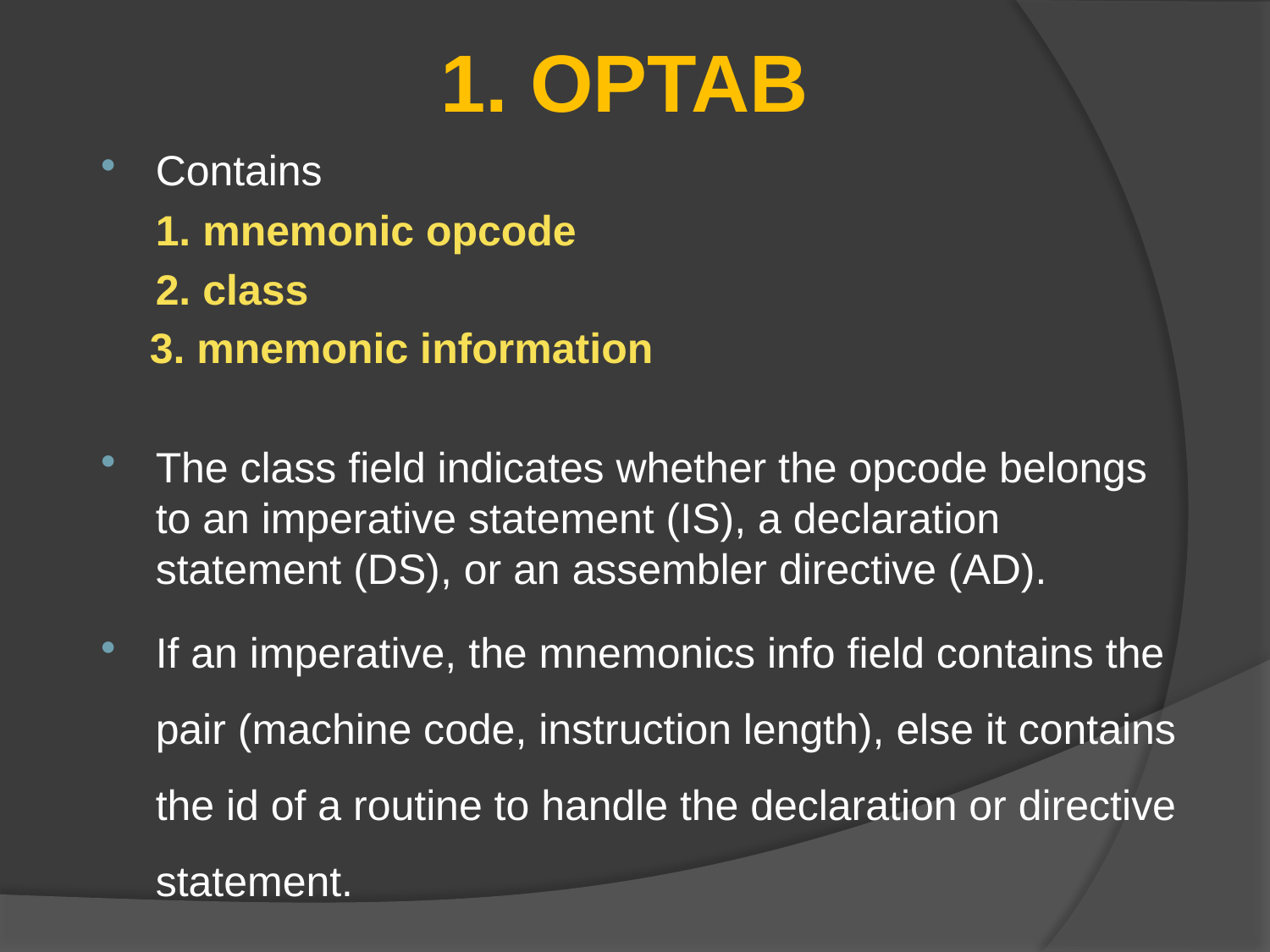

# 1. OPTAB
Contains
	1. mnemonic opcode
	2. class
    3. mnemonic information

The class field indicates whether the opcode belongs to an imperative statement (IS), a declaration statement (DS), or an assembler directive (AD).
If an imperative, the mnemonics info field contains the pair (machine code, instruction length), else it contains the id of a routine to handle the declaration or directive statement.